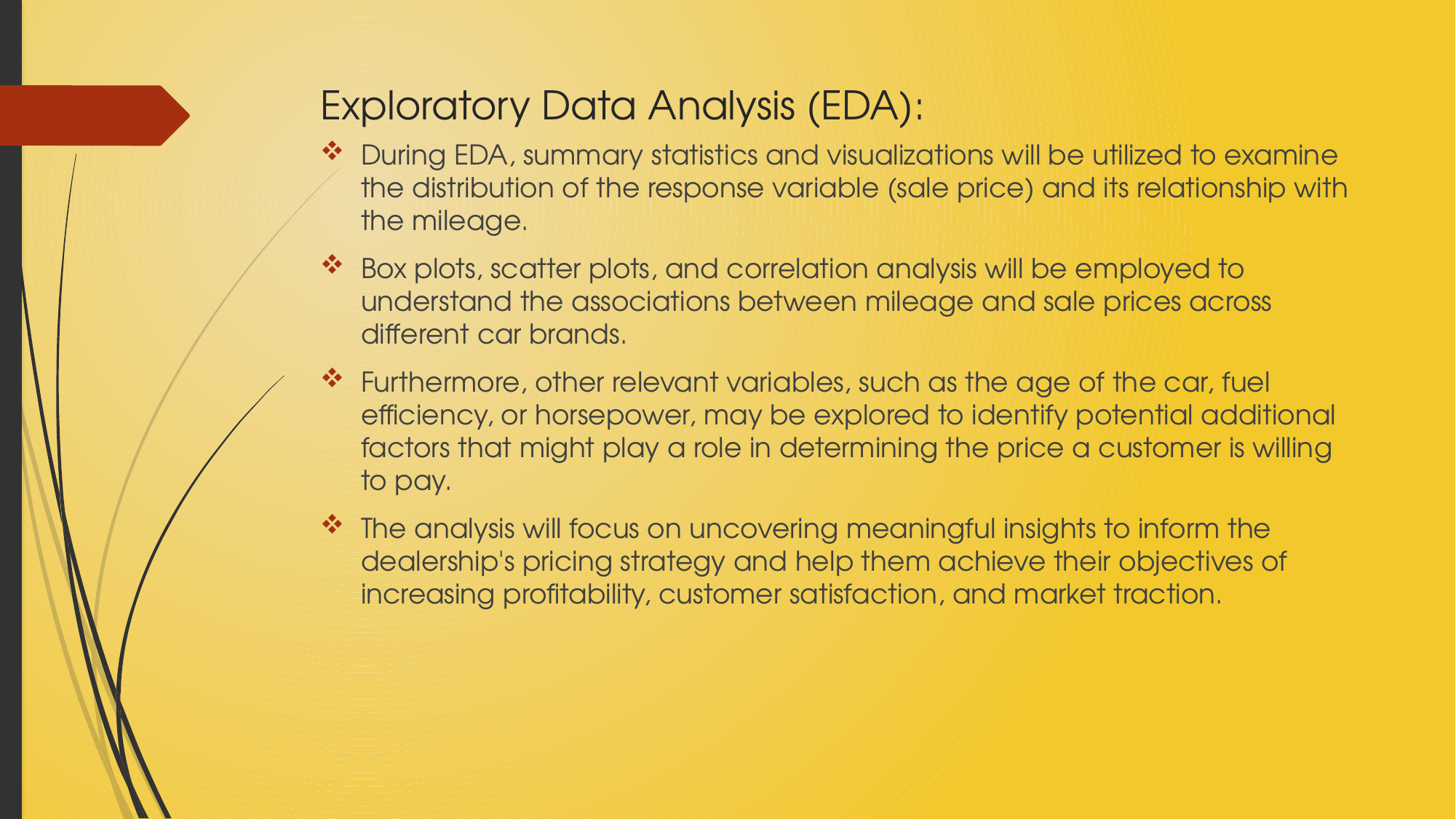

# Exploratory Data Analysis (EDA):
During EDA, summary statistics and visualizations will be utilized to examine the distribution of the response variable (sale price) and its relationship with the mileage.
Box plots, scatter plots, and correlation analysis will be employed to understand the associations between mileage and sale prices across different car brands.
Furthermore, other relevant variables, such as the age of the car, fuel efficiency, or horsepower, may be explored to identify potential additional factors that might play a role in determining the price a customer is willing to pay.
The analysis will focus on uncovering meaningful insights to inform the dealership's pricing strategy and help them achieve their objectives of increasing profitability, customer satisfaction, and market traction.